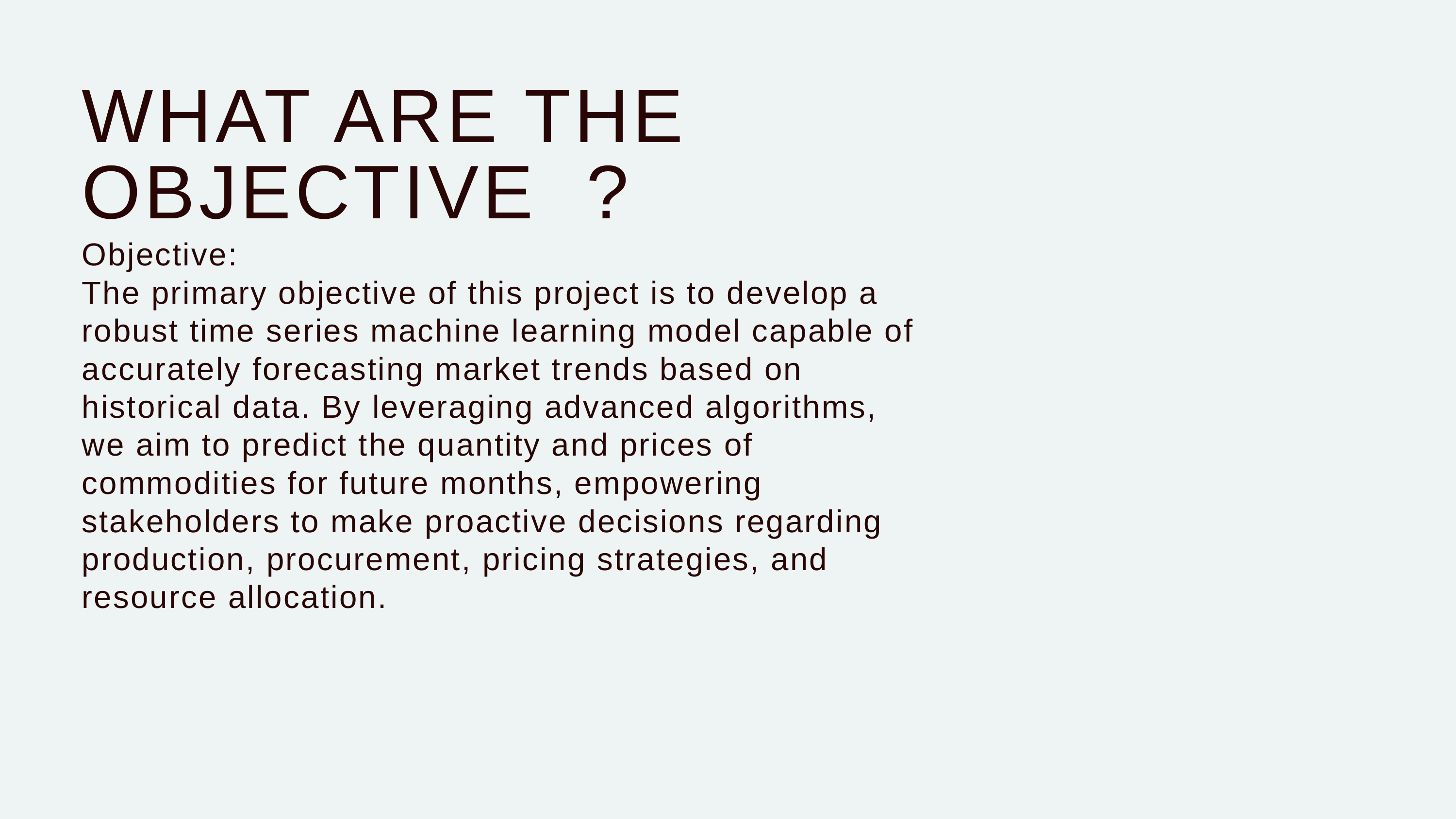

WHAT ARE THE OBJECTIVE  ?
Objective:
The primary objective of this project is to develop a robust time series machine learning model capable of accurately forecasting market trends based on historical data. By leveraging advanced algorithms, we aim to predict the quantity and prices of commodities for future months, empowering stakeholders to make proactive decisions regarding production, procurement, pricing strategies, and resource allocation.